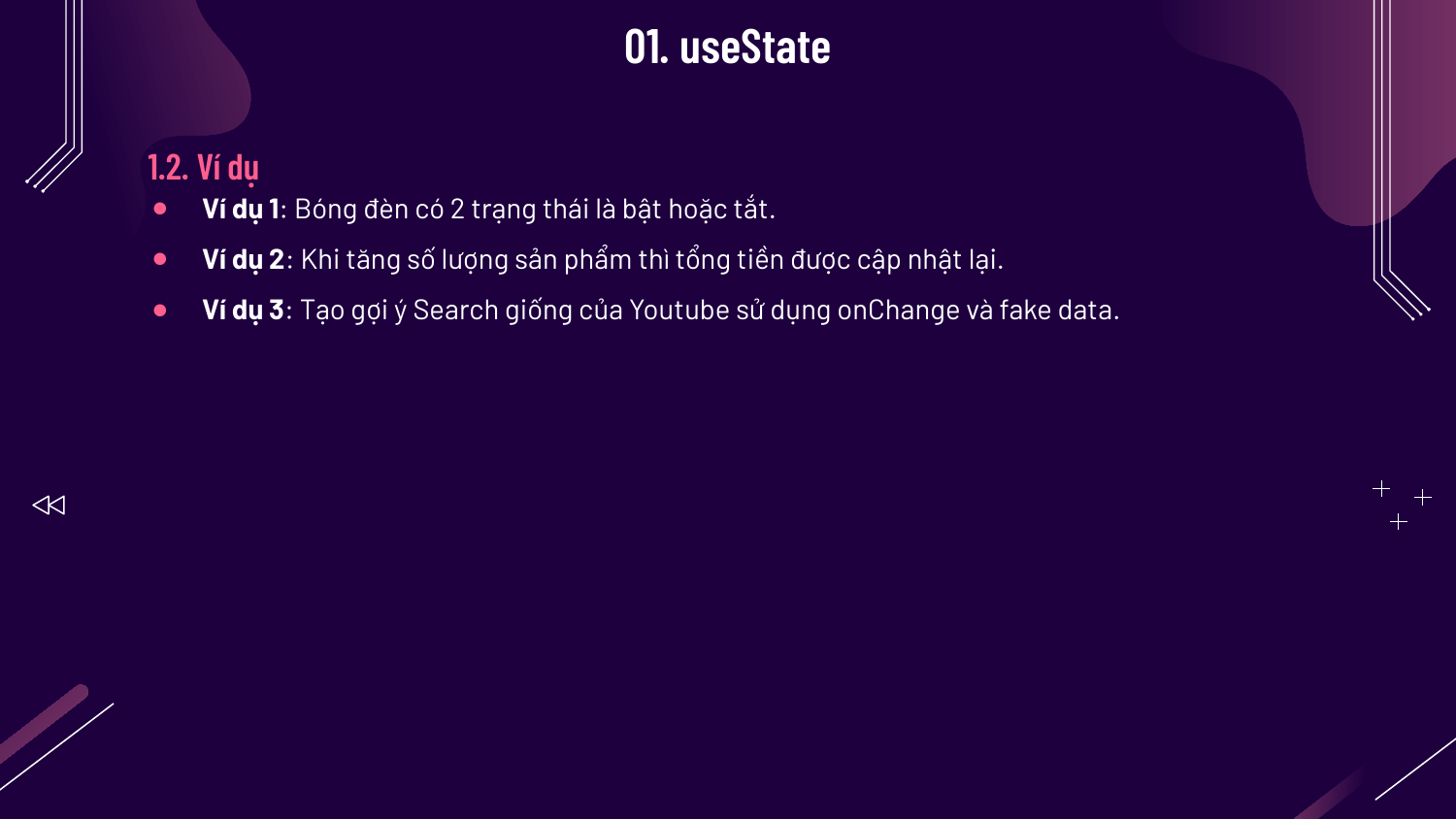

# 01. useState
1.2. Ví dụ
Ví dụ 1: Bóng đèn có 2 trạng thái là bật hoặc tắt.
Ví dụ 2: Khi tăng số lượng sản phẩm thì tổng tiền được cập nhật lại.
Ví dụ 3: Tạo gợi ý Search giống của Youtube sử dụng onChange và fake data.